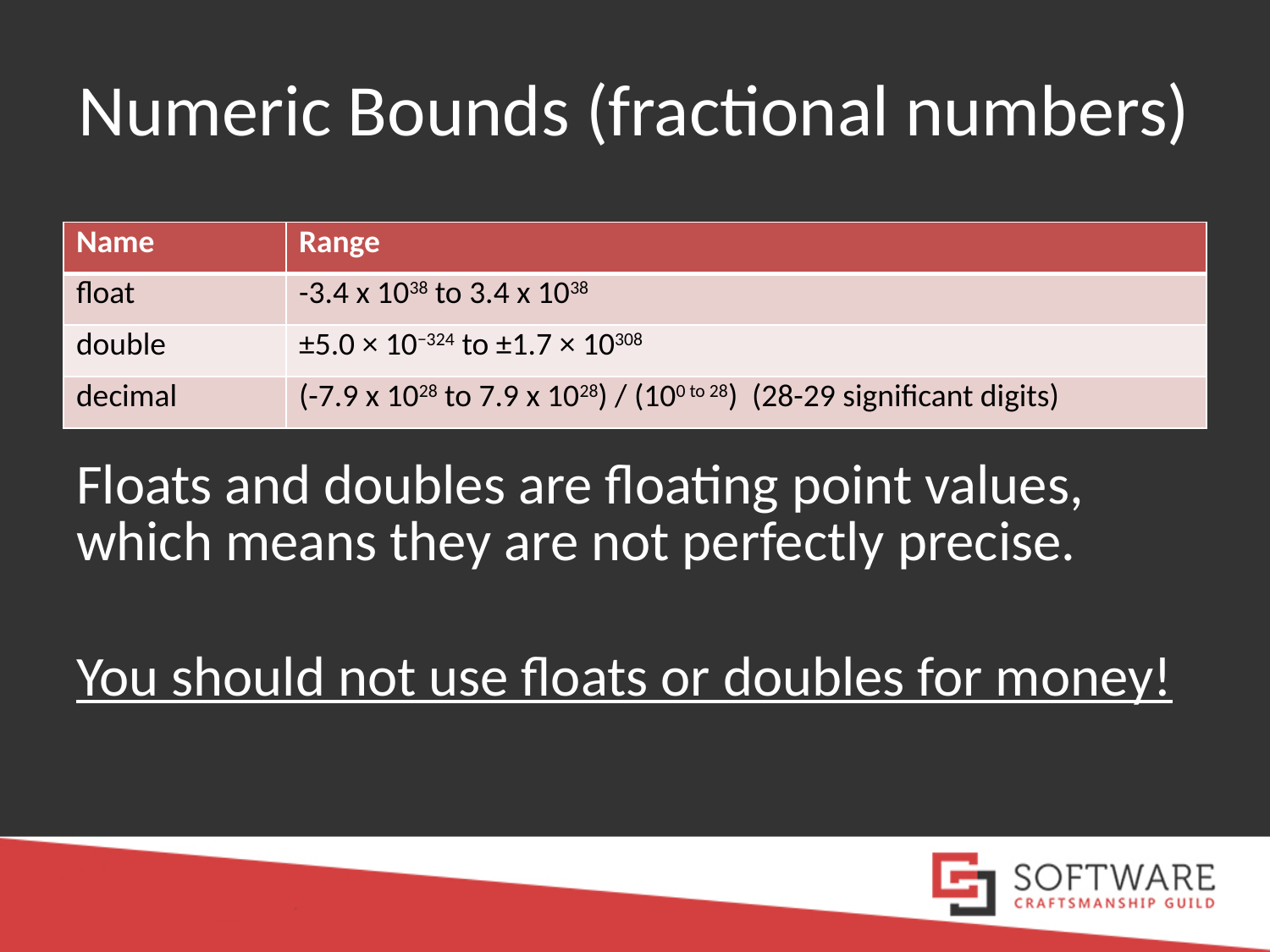

# Numeric Bounds (fractional numbers)
| Name | Range |
| --- | --- |
| float | -3.4 x 1038 to 3.4 x 1038 |
| double | ±5.0 × 10−324 to ±1.7 × 10308 |
| decimal | (-7.9 x 1028 to 7.9 x 1028) / (100 to 28) (28-29 significant digits) |
Floats and doubles are floating point values, which means they are not perfectly precise.

You should not use floats or doubles for money!